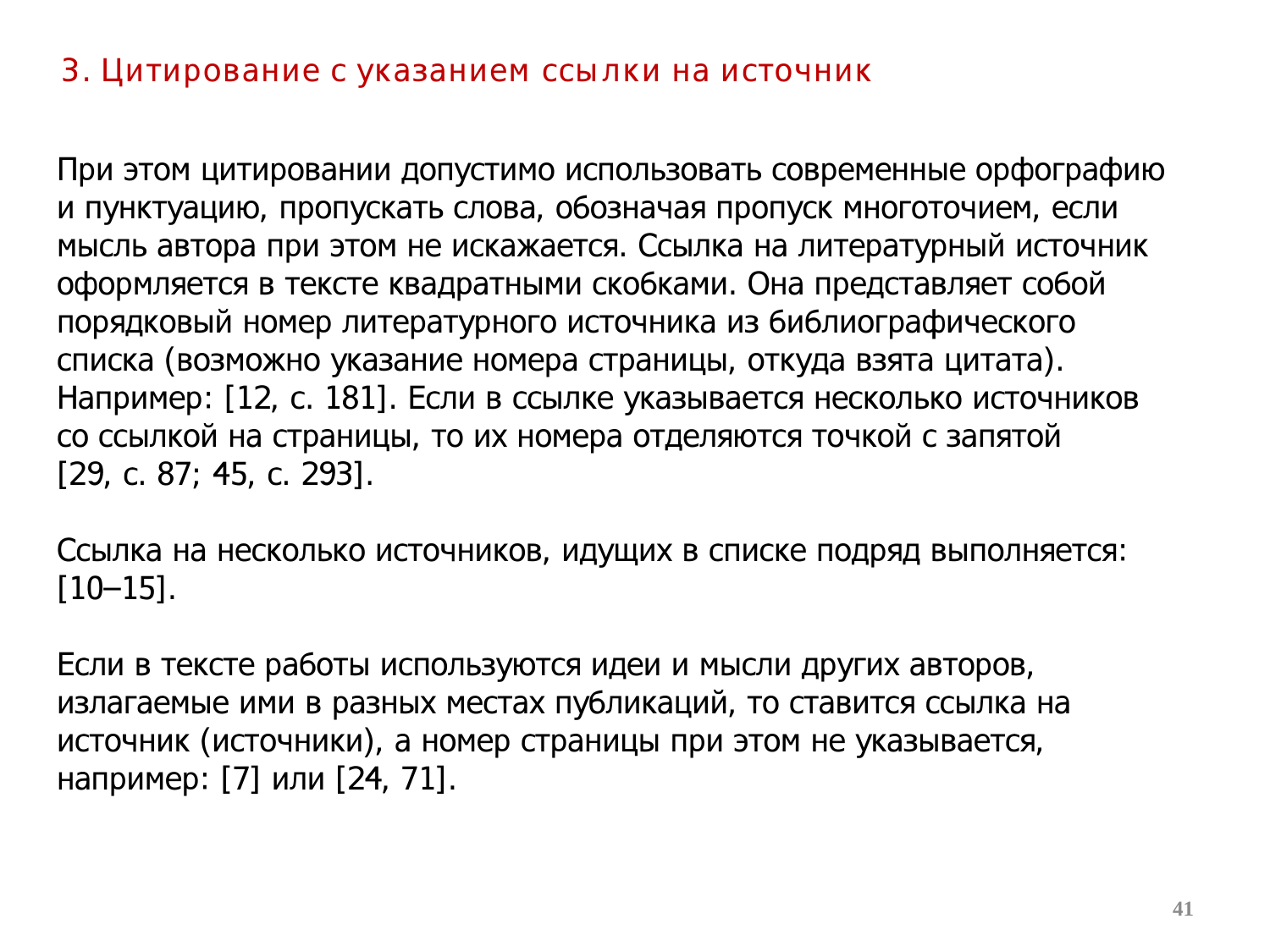

3. Цитирование с указанием ссылки на источник
При этом цитировании допустимо использовать современные орфографию и пунктуацию, пропускать слова, обозначая пропуск многоточием, если мысль автора при этом не искажается. Ссылка на литературный источник оформляется в тексте квадратными скобками. Она представляет собой порядковый номер литературного источника из библиографического списка (возможно указание номера страницы, откуда взята цитата). Например: [12, с. 181]. Если в ссылке указывается несколько источников со ссылкой на страницы, то их номера отделяются точкой с запятой
[29, c. 87; 45, c. 293].

Ссылка на несколько источников, идущих в списке подряд выполняется: [10–15].

Если в тексте работы используются идеи и мысли других авторов, излагаемые ими в разных местах публикаций, то ставится ссылка на источник (источники), а номер страницы при этом не указывается, например: [7] или [24, 71].
41